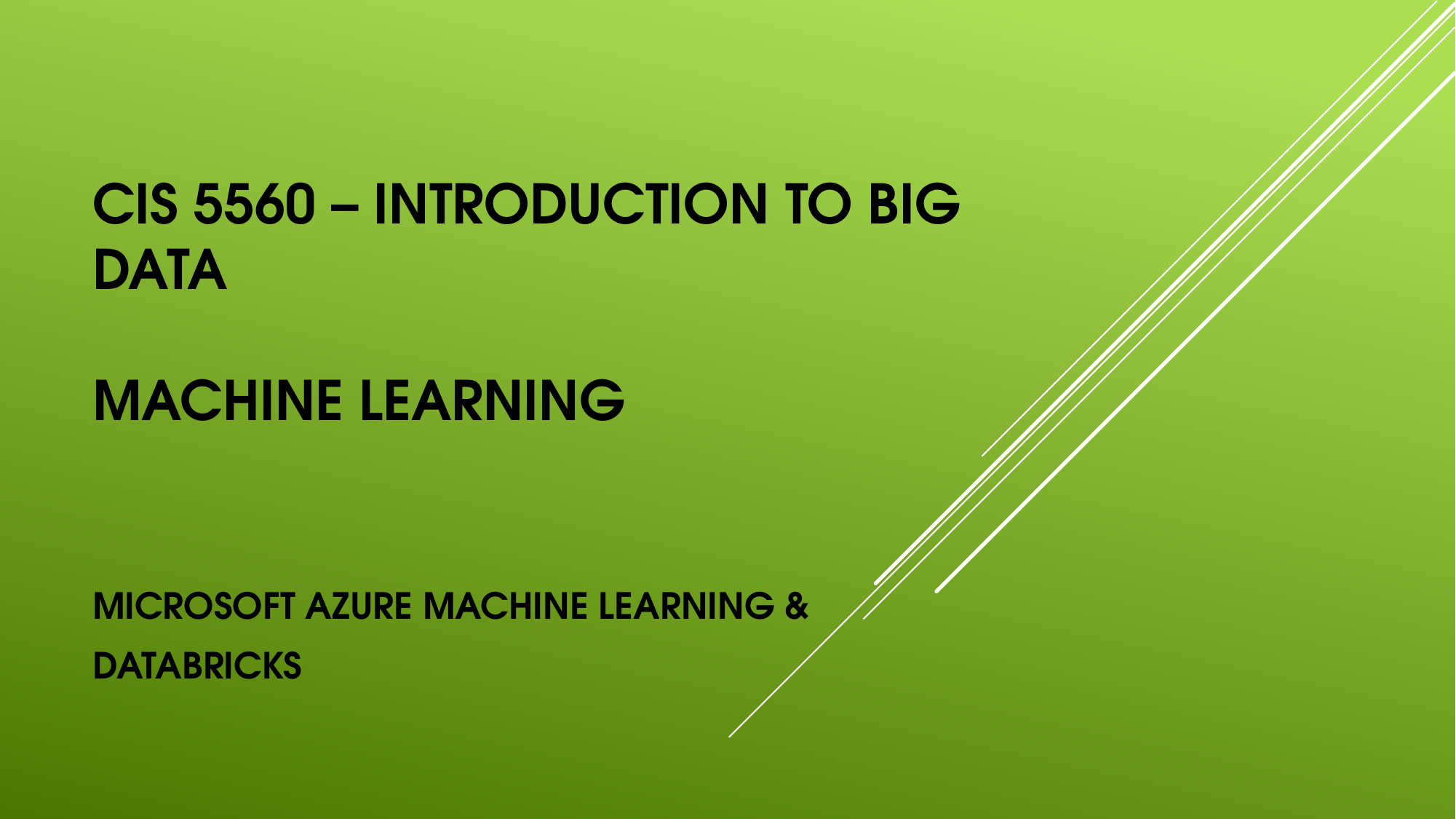

# CIS 5560 – Introduction to Big data Machine learning
MICROSOFT AZURE MACHINE LEARNING &
DATABRICKS